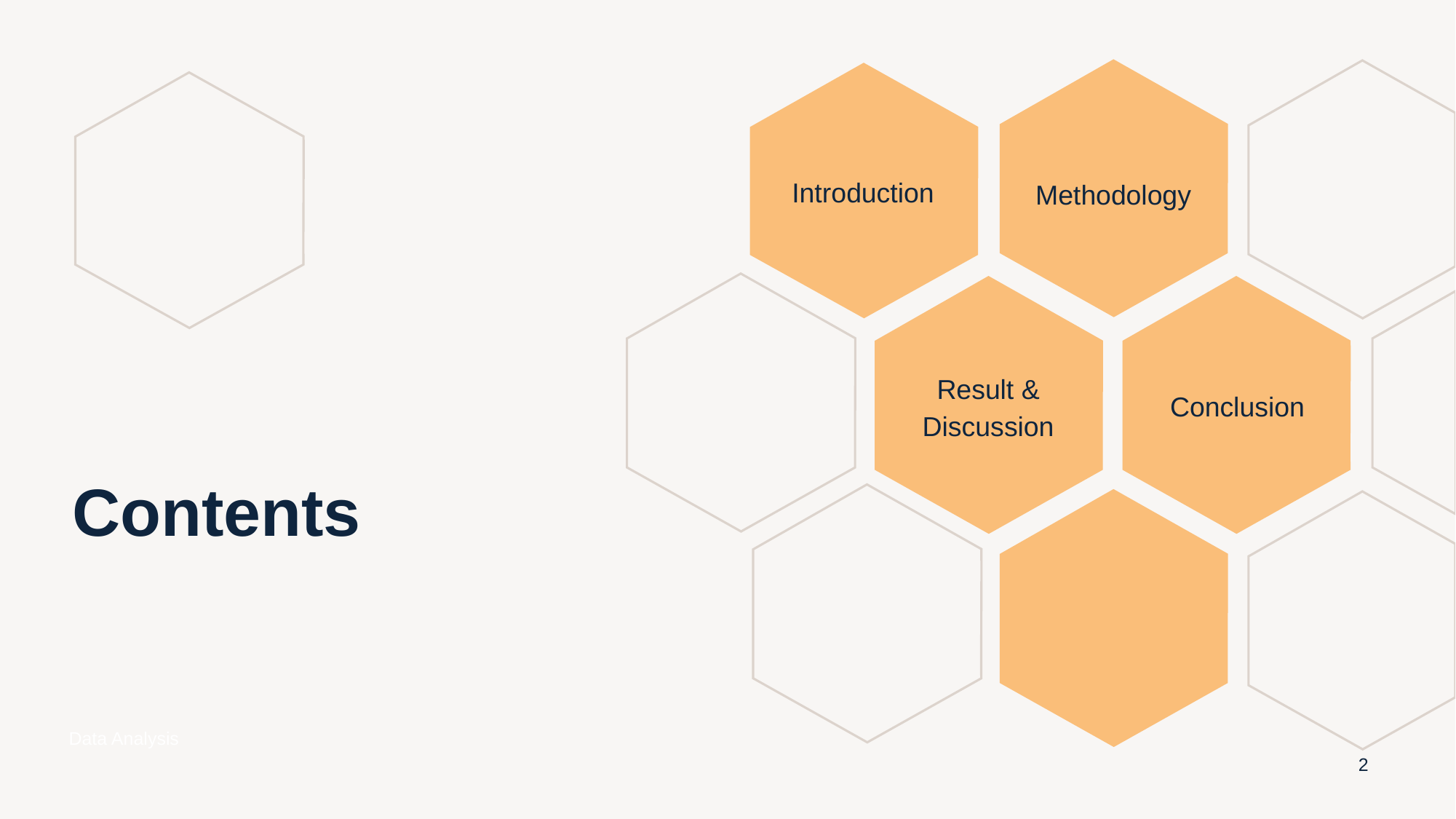

Introduction
Methodology
Conclusion
Result & Discussion
# Contents
Data Analysis

2